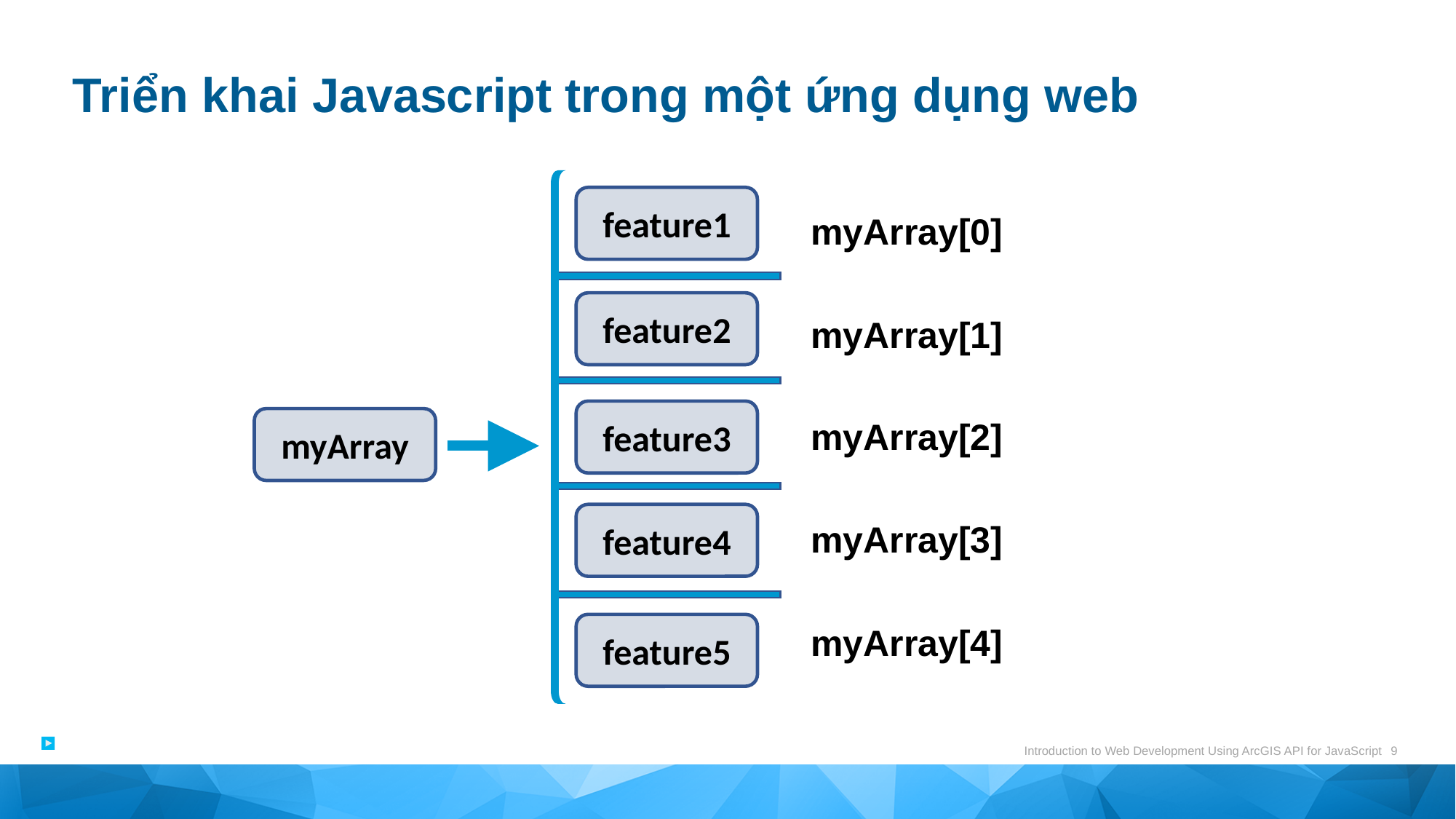

# Triển khai Javascript trong một ứng dụng web
feature1
myArray[0]

feature2
myArray[1]

feature3
myArray[2]

myArray

feature4
myArray[3]

feature5
myArray[4]